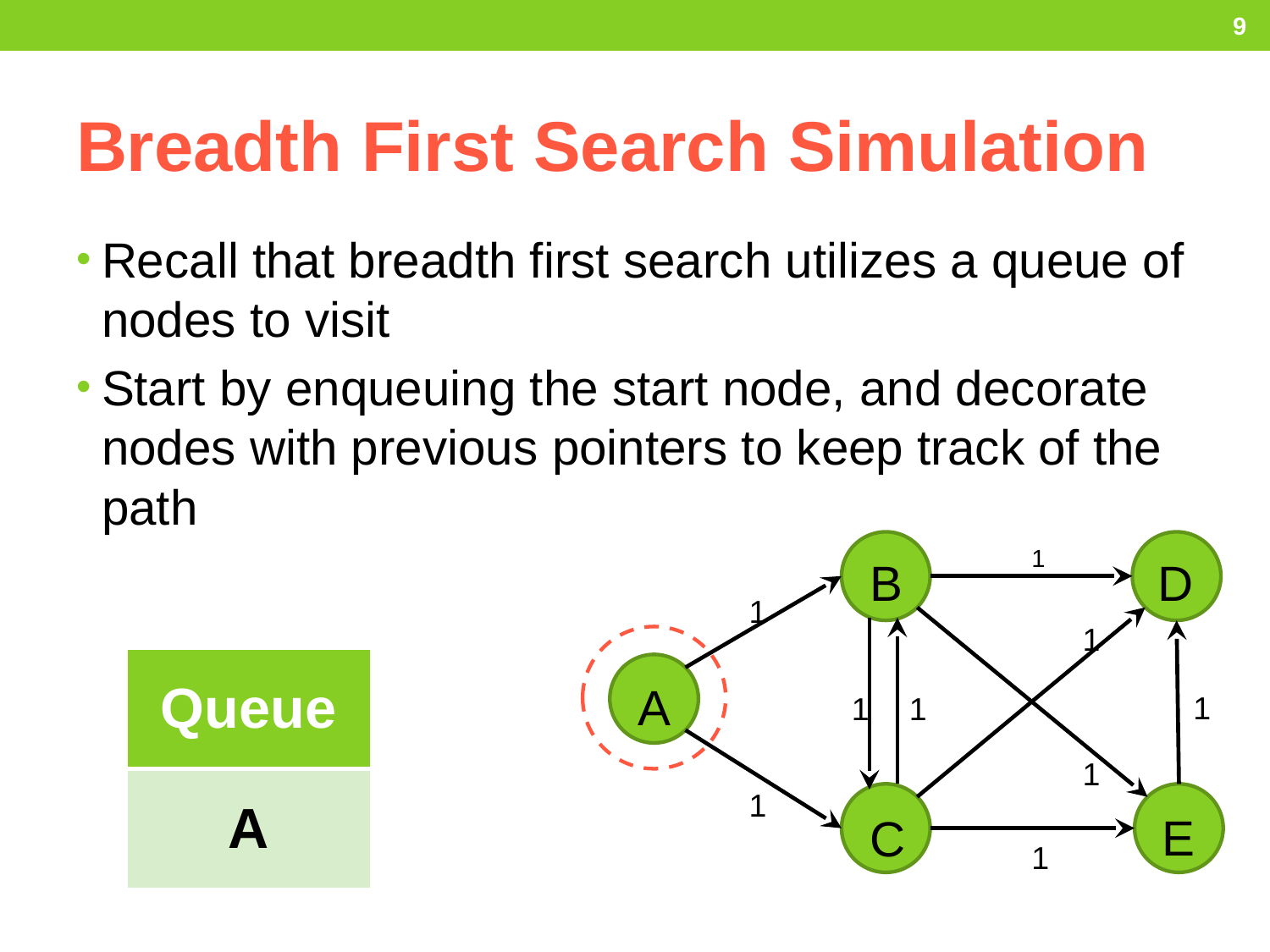

9
# Breadth First Search Simulation
Recall that breadth first search utilizes a queue of nodes to visit
Start by enqueuing the start node, and decorate nodes with previous pointers to keep track of the path

B

D
1
1
1
1
1
1
1

A
1

C

E
1

| Queue |
| --- |
| A |